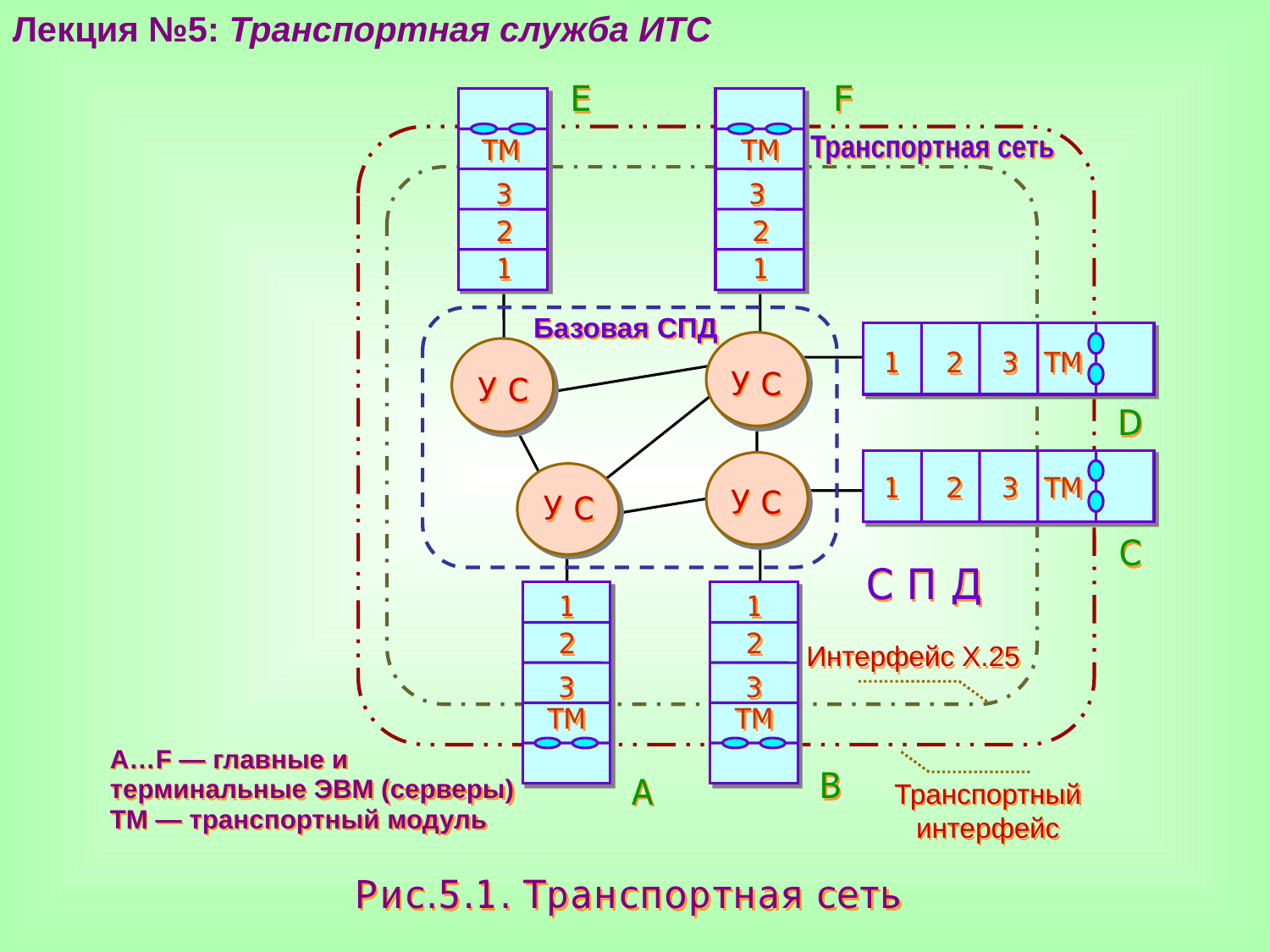

Лекция №5: Транспортная служба ИТС
E
F

Транспортная сеть

TM
TM

3
3

2
2
1
1

Базовая СПД

1
2
3
TM

У С
У С

D

1
2
3
TM
У С

У С

C

С П Д

1
1
2
2
Интерфейс Х.25
3
3

TM
TM
A…F — главные и терминальные ЭВМ (серверы)
ТМ — транспортный модуль

B
A
Транспортный
интерфейс
Рис.5.1. Транспортная сеть